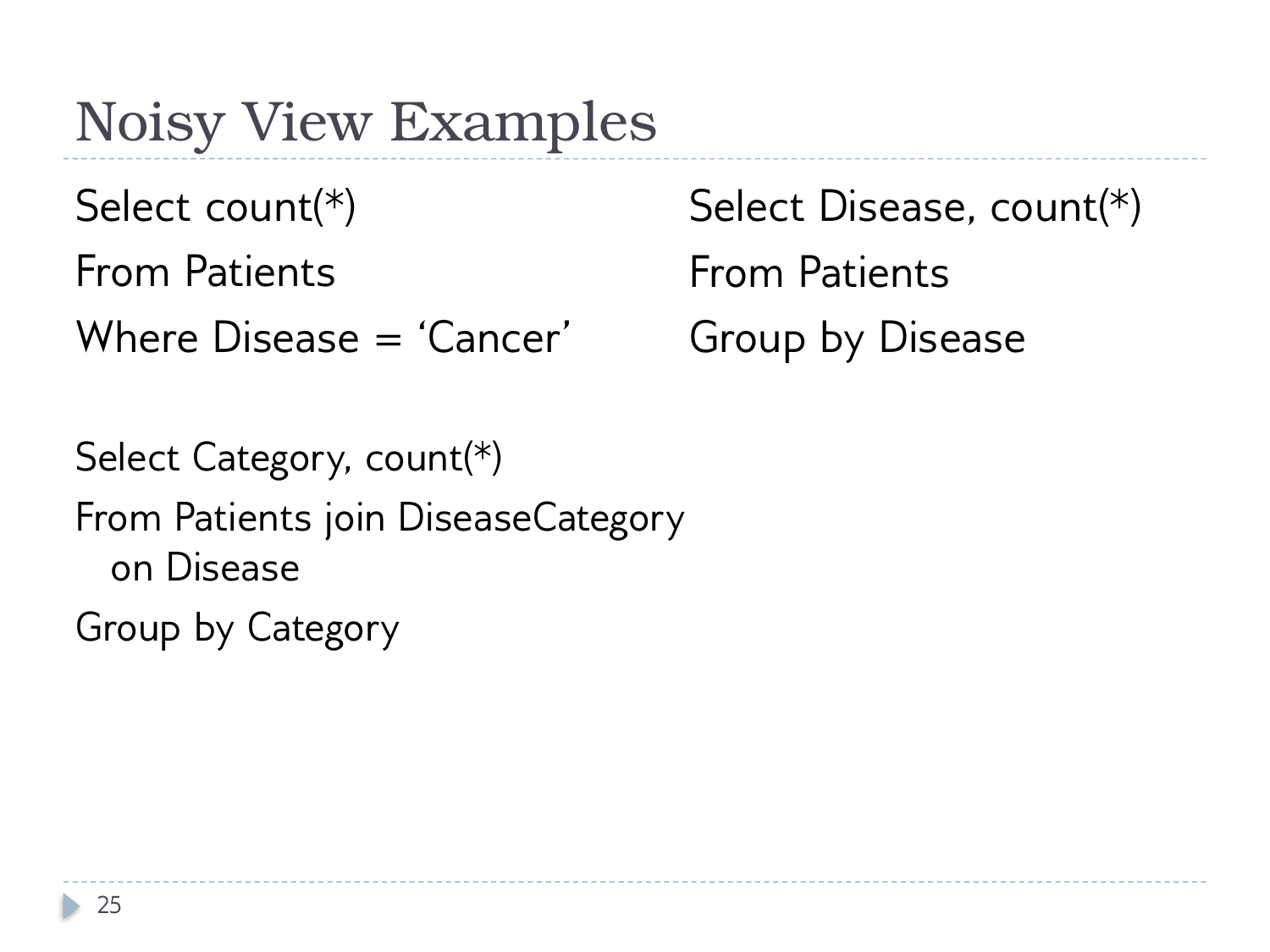

# Noisy View Examples
Select count(*)
From Patients
Where Disease = ‘Cancer’
Select Disease, count(*)
From Patients
Group by Disease
Select Category, count(*)
From Patients join DiseaseCategory on Disease
Group by Category
25